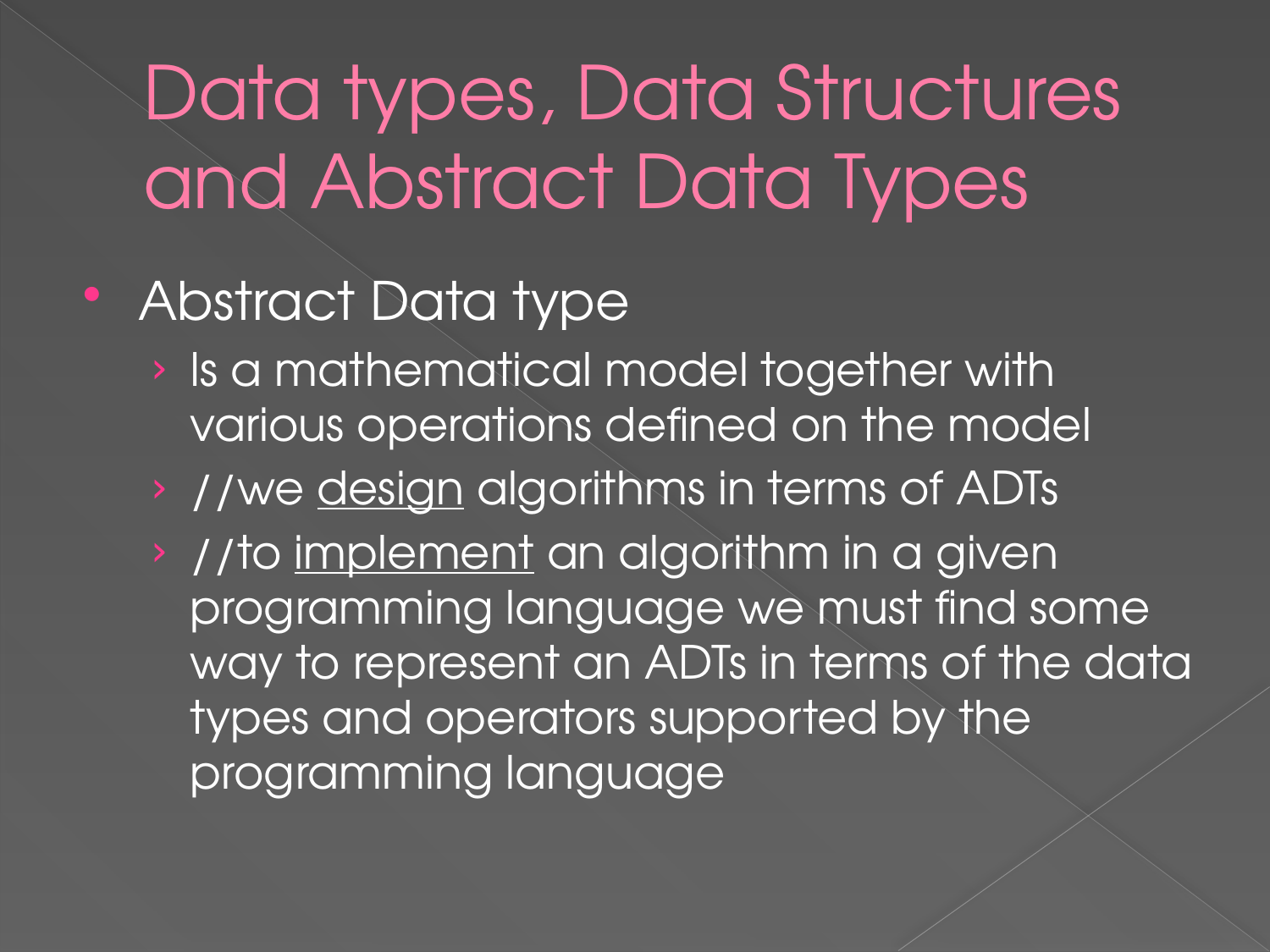

# Data types, Data Structures and Abstract Data Types
Abstract Data type
Is a mathematical model together with various operations defined on the model
//we design algorithms in terms of ADTs
//to implement an algorithm in a given programming language we must find some way to represent an ADTs in terms of the data types and operators supported by the programming language